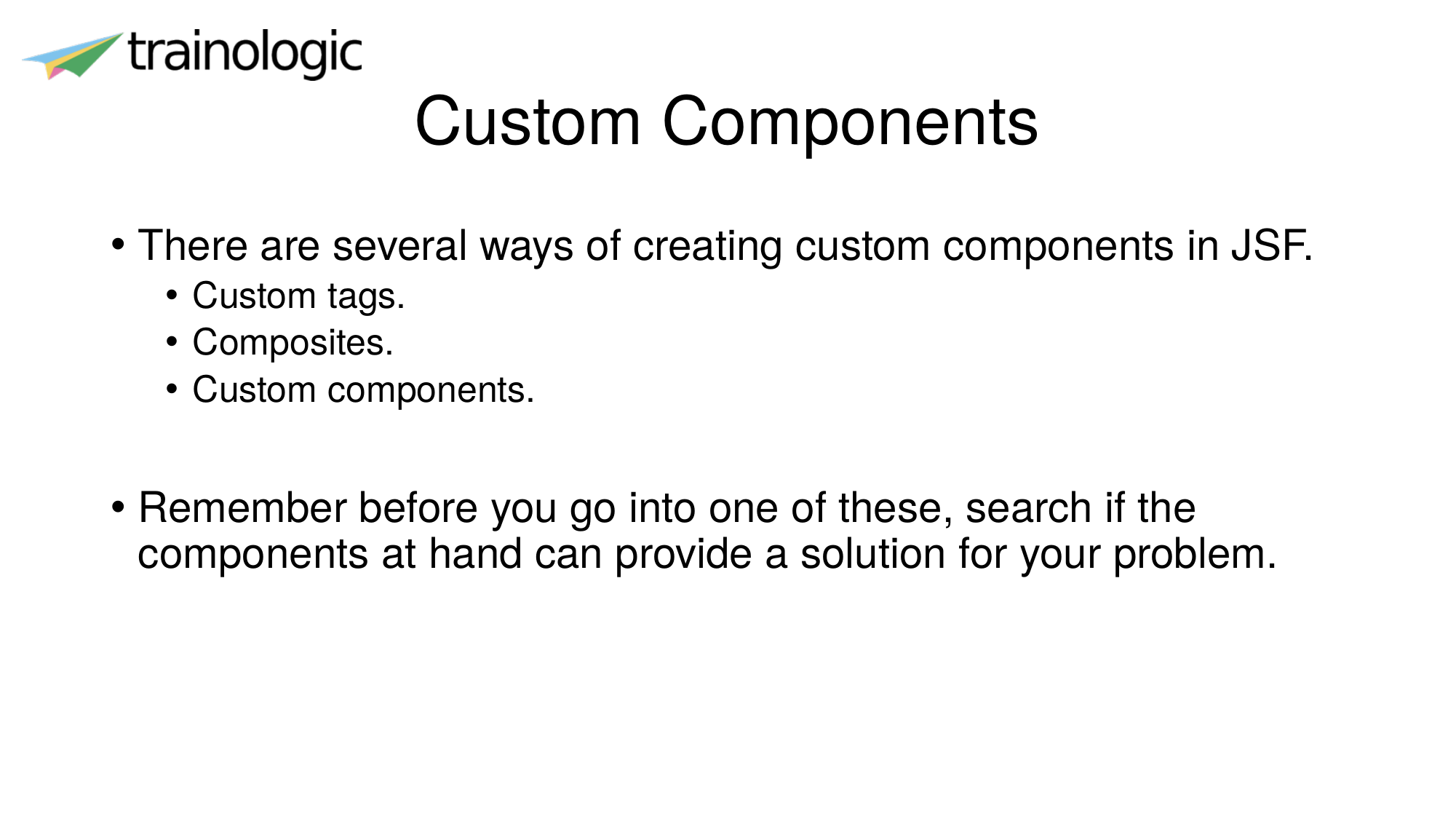

# Custom Components
There are several ways of creating custom components in JSF.
Custom tags.
Composites.
Custom components.

Remember before you go into one of these, search if the components at hand can provide a solution for your problem.